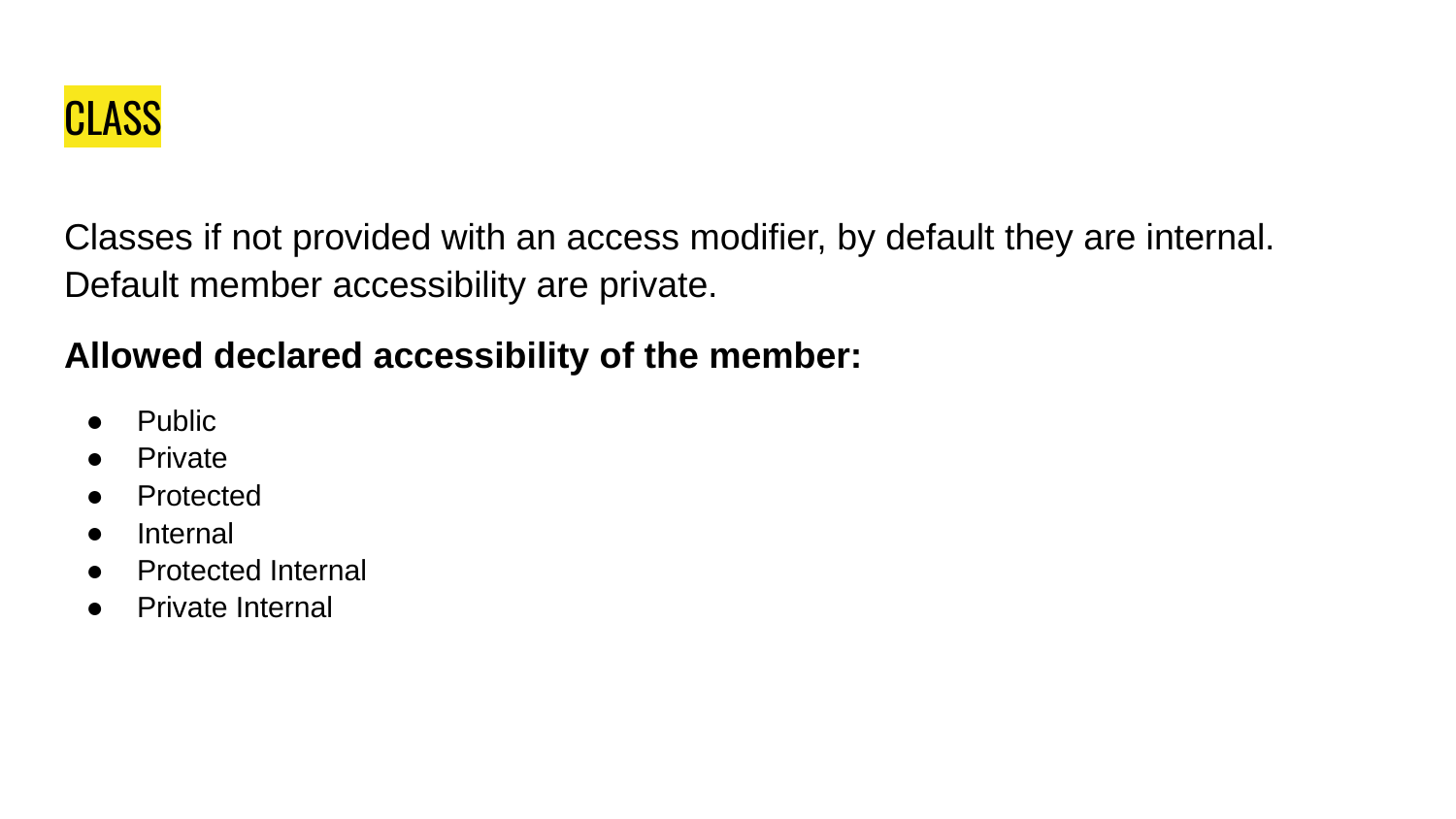

# CLASS
Classes if not provided with an access modifier, by default they are internal. Default member accessibility are private.
Allowed declared accessibility of the member:
Public
Private
Protected
Internal
Protected Internal
Private Internal